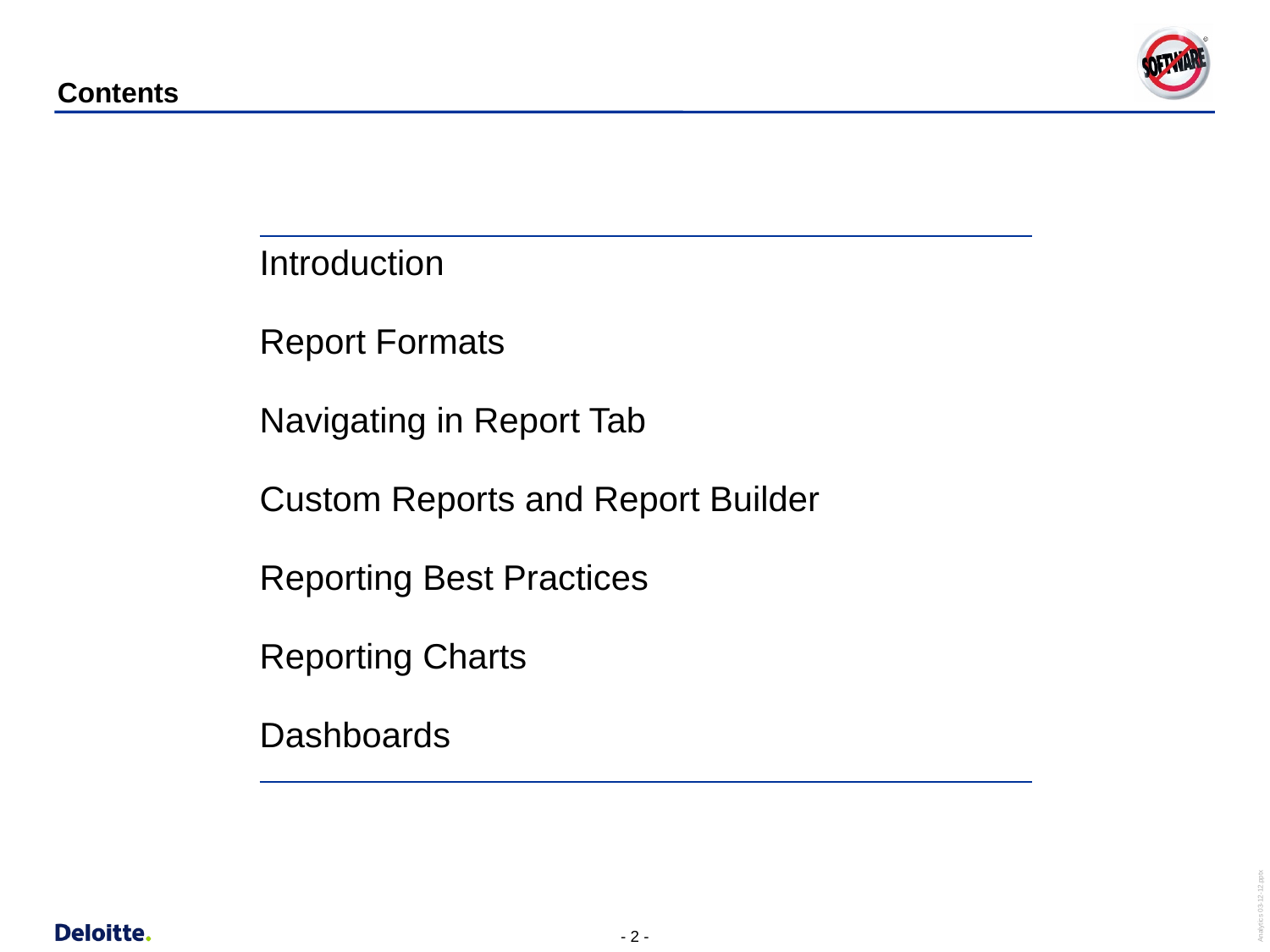

# Contents
| Introduction Report Formats Navigating in Report Tab Custom Reports and Report Builder Reporting Best Practices Reporting Charts Dashboards |
| --- |